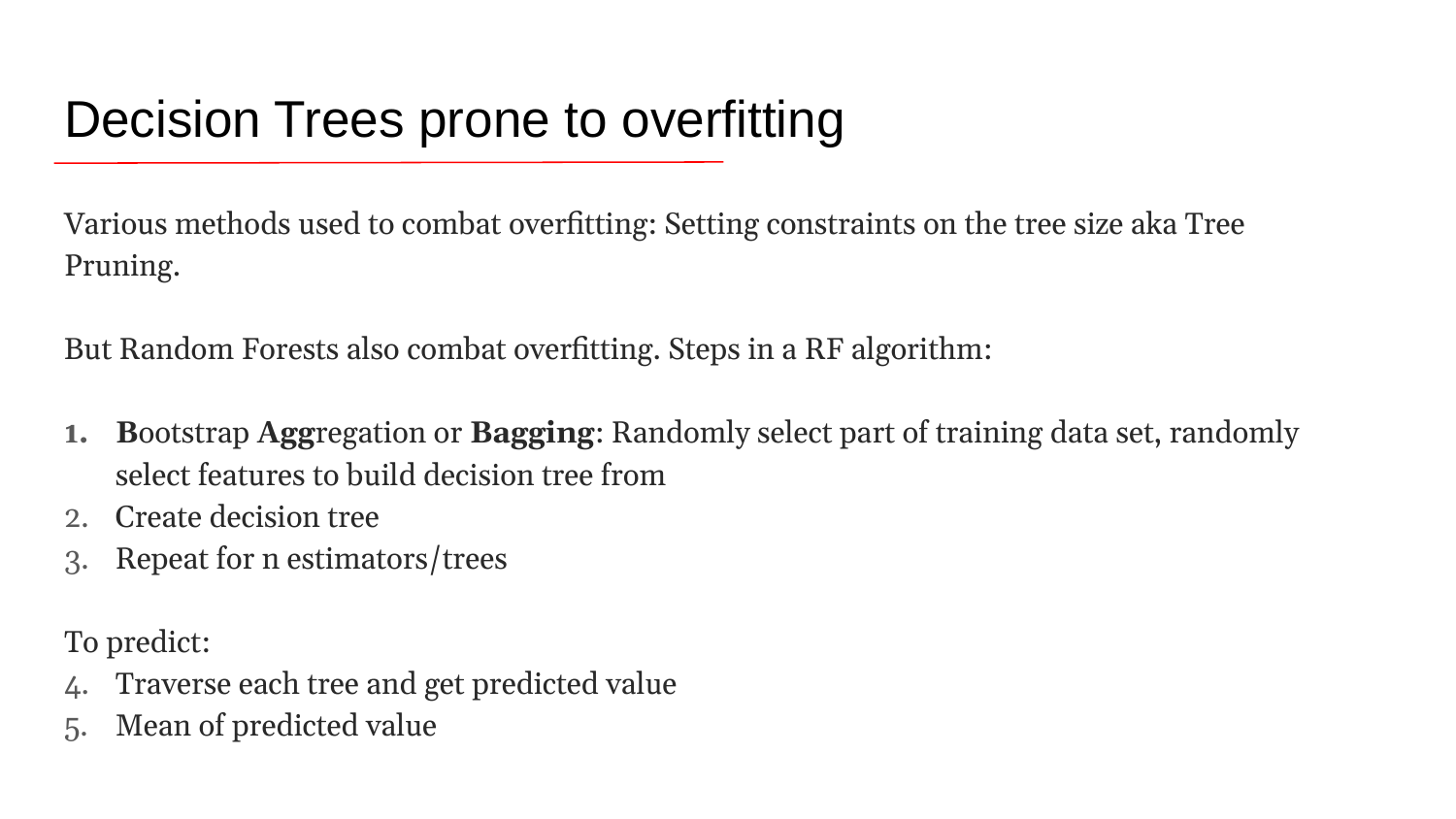

# Decision Trees prone to overfitting
Various methods used to combat overfitting: Setting constraints on the tree size aka Tree Pruning.

But Random Forests also combat overfitting. Steps in a RF algorithm:

Bootstrap Aggregation or Bagging: Randomly select part of training data set, randomly select features to build decision tree from
Create decision tree
Repeat for n estimators/trees

To predict:
Traverse each tree and get predicted value
Mean of predicted value